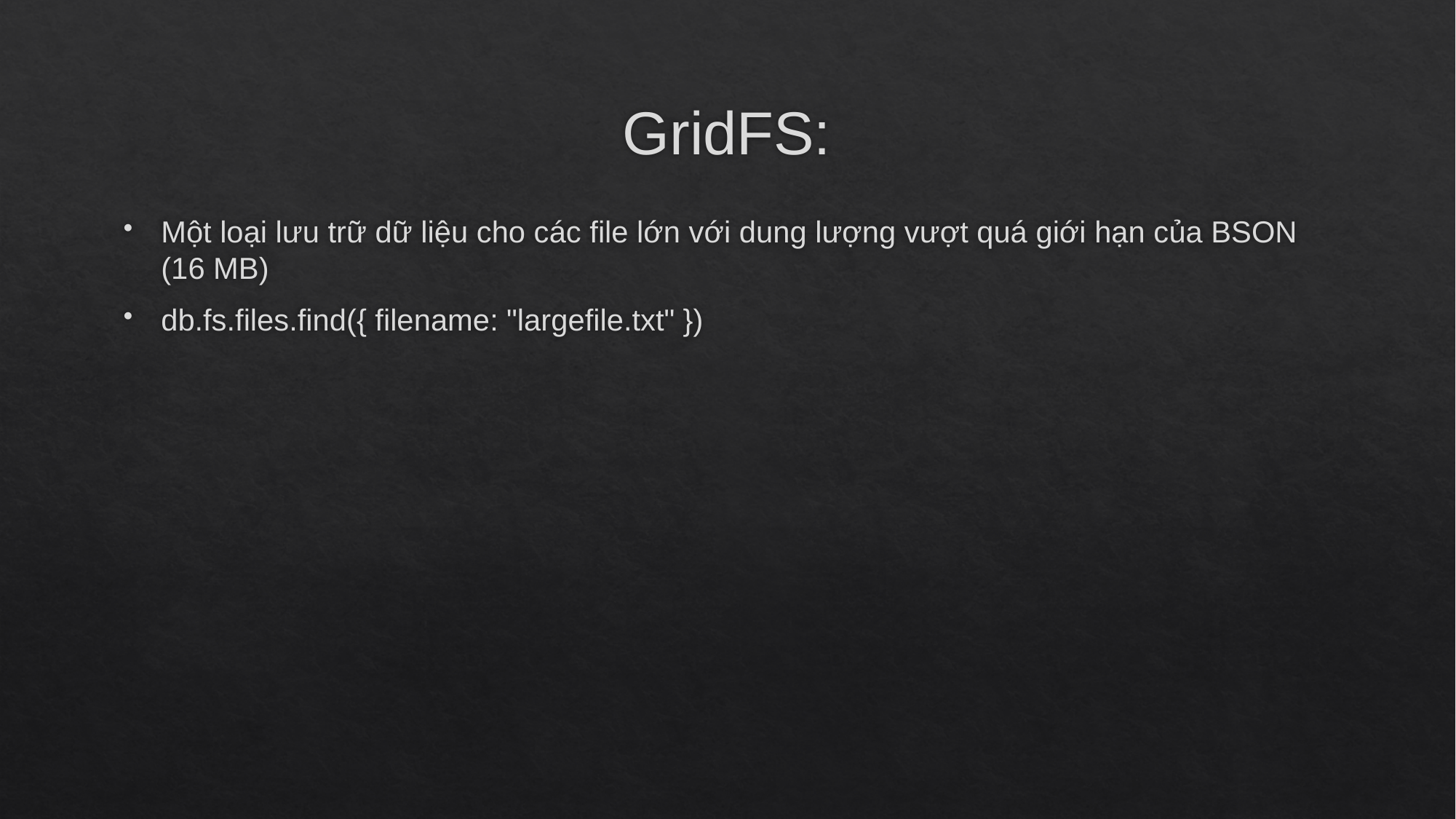

# GridFS:
Một loại lưu trữ dữ liệu cho các file lớn với dung lượng vượt quá giới hạn của BSON (16 MB)
db.fs.files.find({ filename: "largefile.txt" })